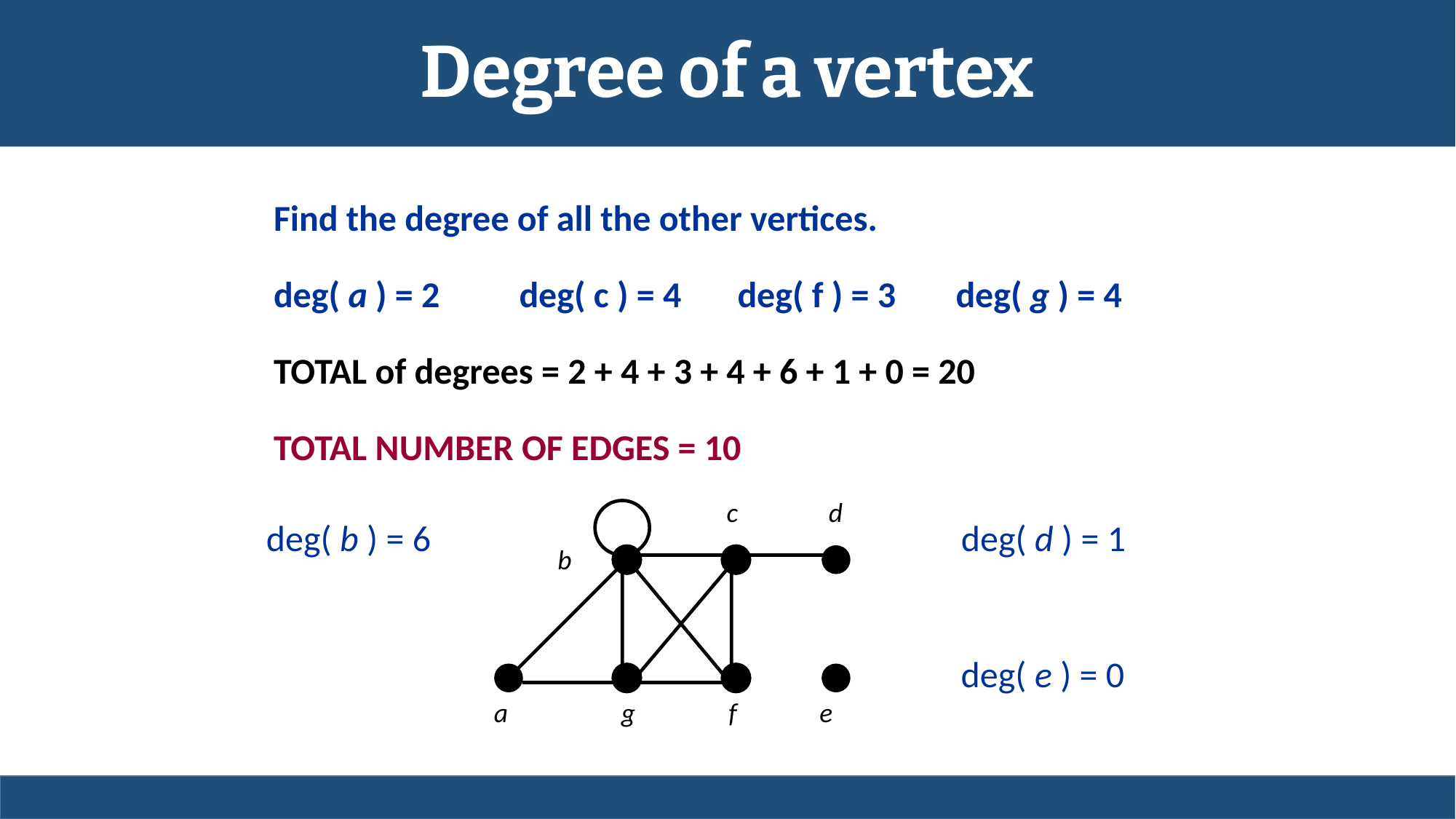

Degree of a vertex
# Degree of a vertex
Find the degree of all the other vertices.
deg( a ) = 2	deg( c ) = 4	deg( f ) = 3	deg( g ) = 4
TOTAL of degrees = 2 + 4 + 3 + 4 + 6 + 1 + 0 = 20
TOTAL NUMBER OF EDGES = 10

 c
 d

deg( b ) = 6
deg( d ) = 1
 b

deg( e ) = 0

 a
 g
 f
 e
8